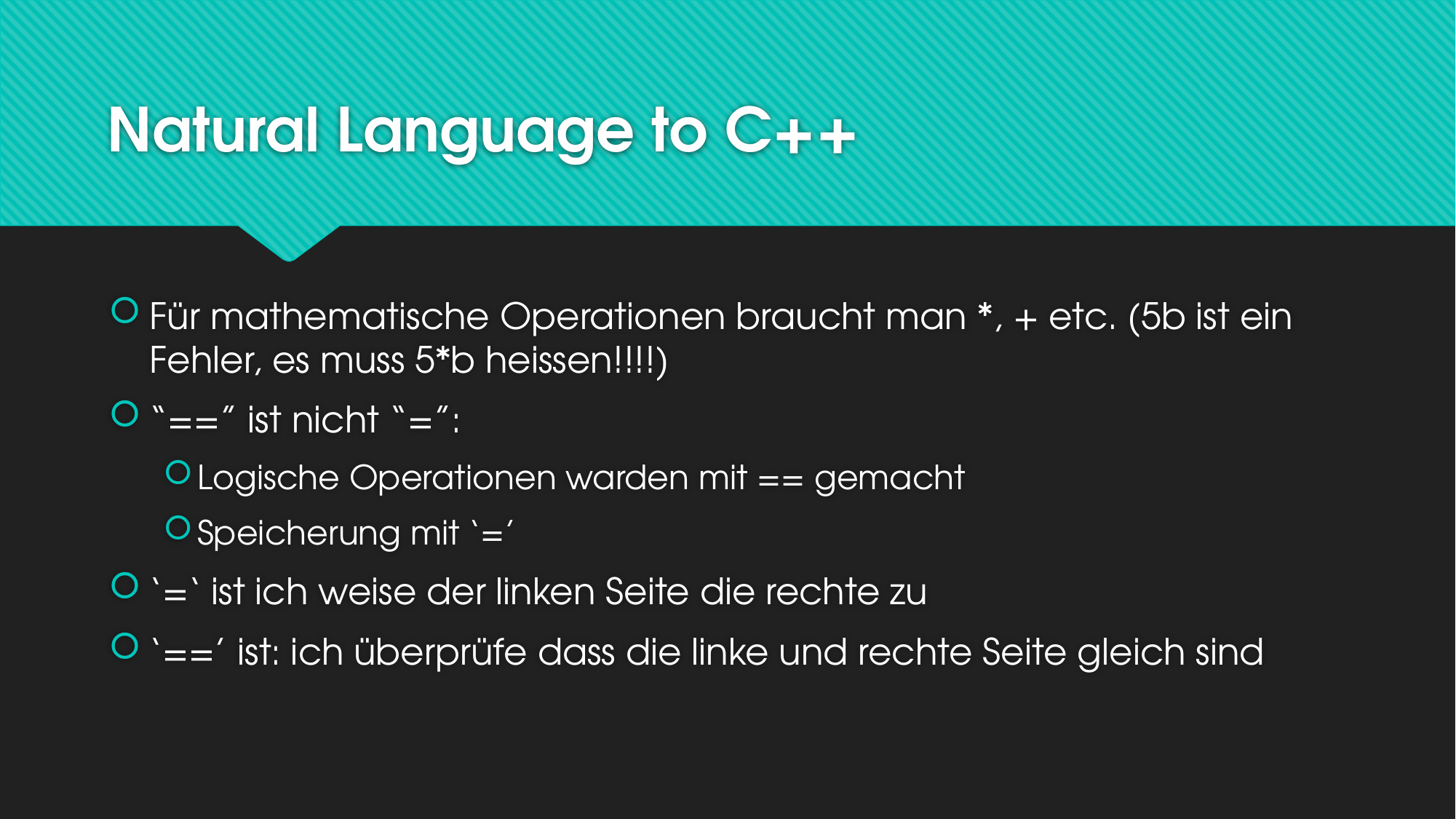

# Natural Language to C++
Für mathematische Operationen braucht man *, + etc. (5b ist ein Fehler, es muss 5*b heissen!!!!)
“==” ist nicht “=”:
Logische Operationen warden mit == gemacht
Speicherung mit ‘=’
‘=‘ ist ich weise der linken Seite die rechte zu
‘==’ ist: ich überprüfe dass die linke und rechte Seite gleich sind